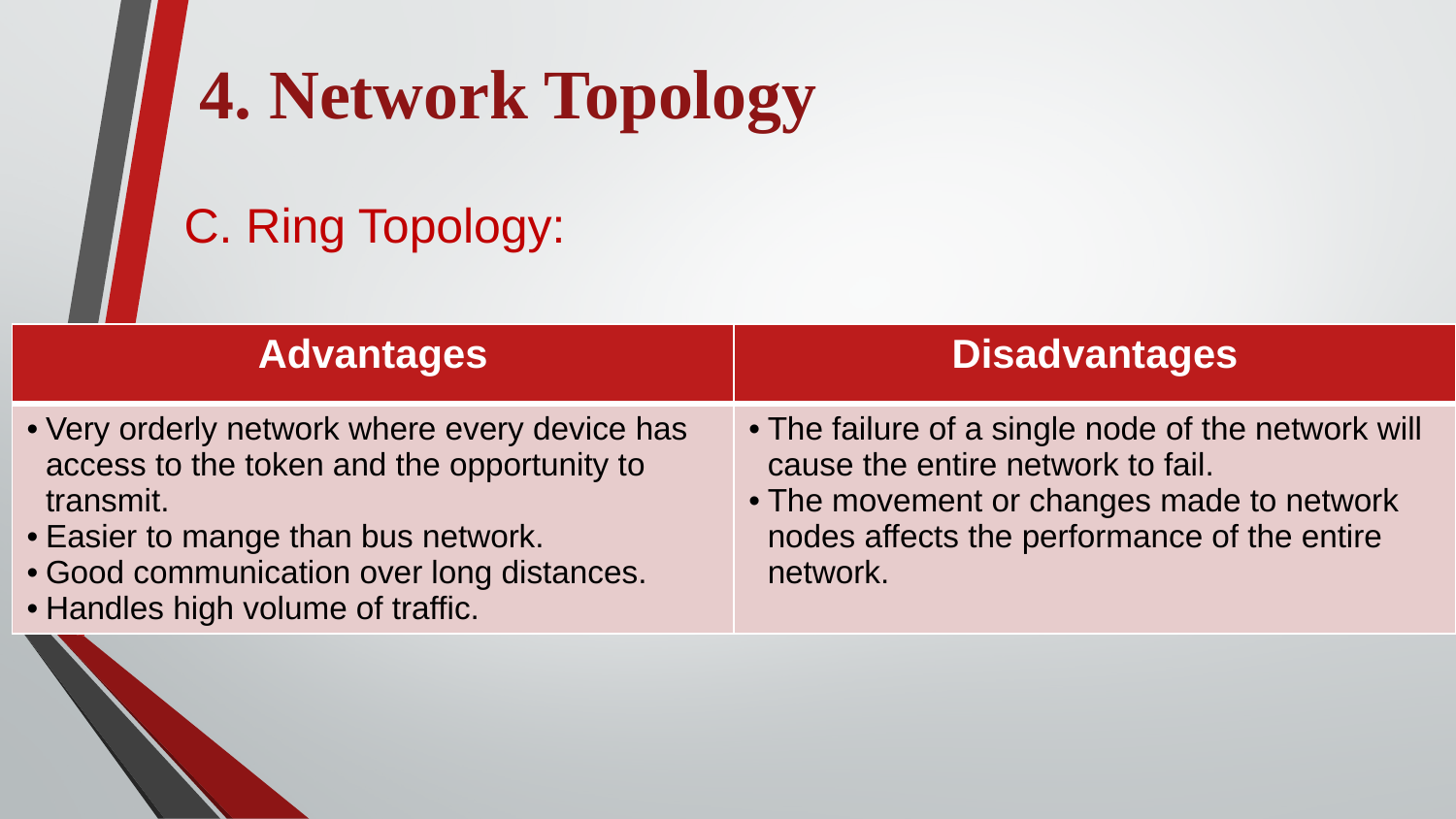

4. Network Topology
C. Ring Topology:

| Advantages | Disadvantages |
| --- | --- |
| Very orderly network where every device has access to the token and the opportunity to transmit. Easier to mange than bus network. Good communication over long distances. Handles high volume of traffic. | The failure of a single node of the network will cause the entire network to fail. The movement or changes made to network nodes affects the performance of the entire network. |